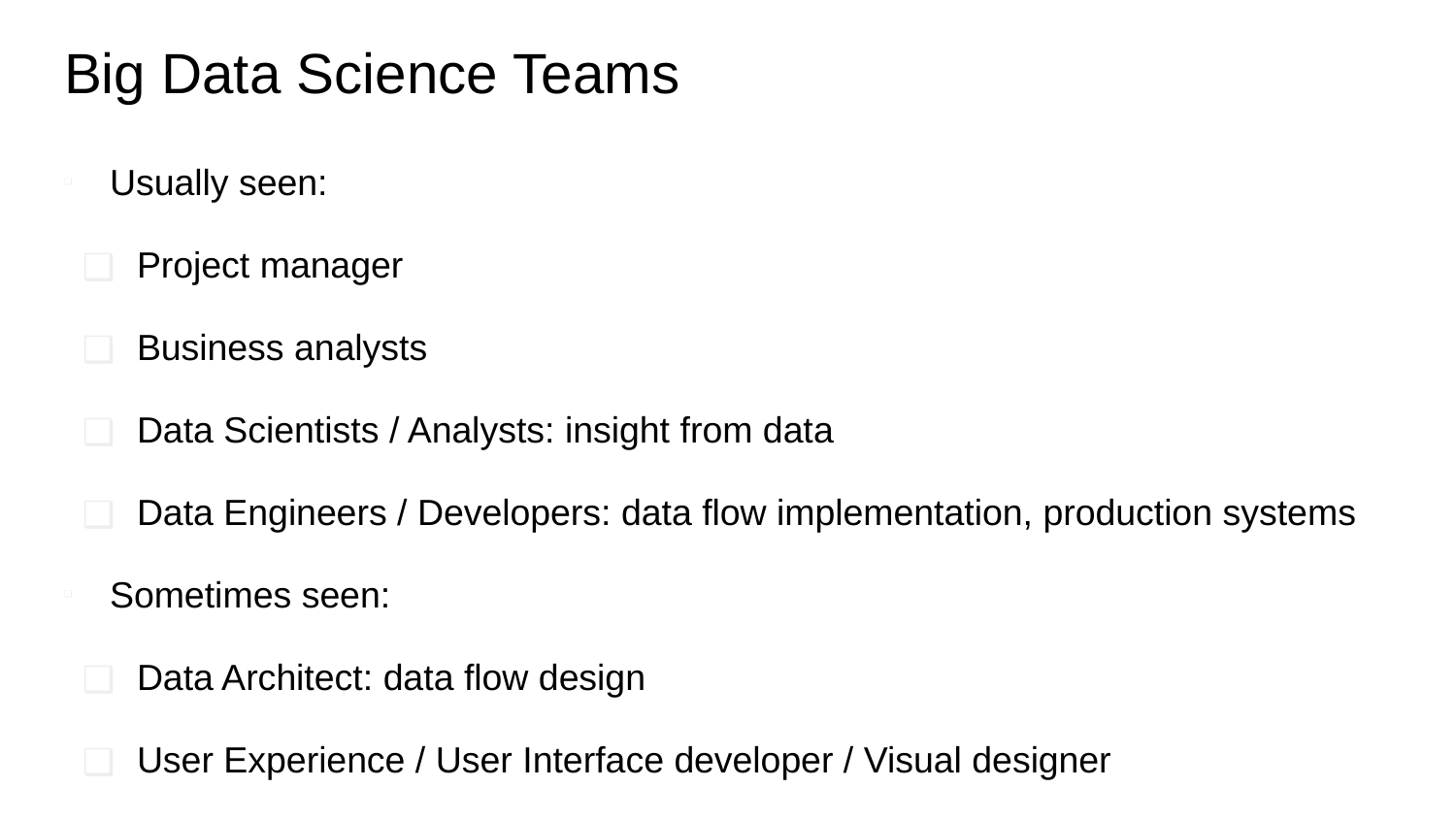

# Big Data Science Teams
Usually seen:
Project manager
Business analysts
Data Scientists / Analysts: insight from data
Data Engineers / Developers: data flow implementation, production systems
Sometimes seen:
Data Architect: data flow design
User Experience / User Interface developer / Visual designer